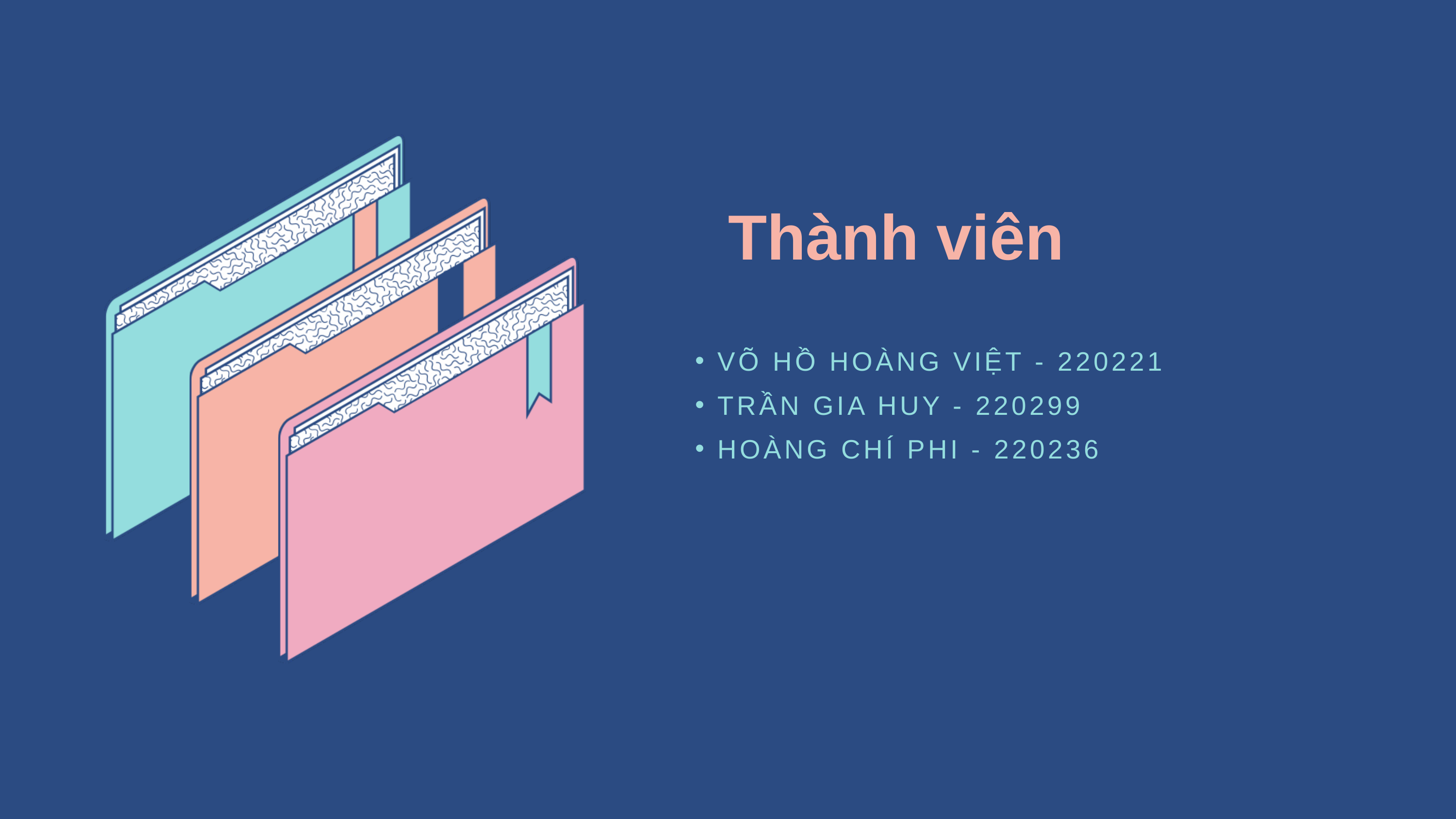

Thành viên

VÕ HỒ HOÀNG VIỆT - 220221
TRẦN GIA HUY - 220299
HOÀNG CHÍ PHI - 220236